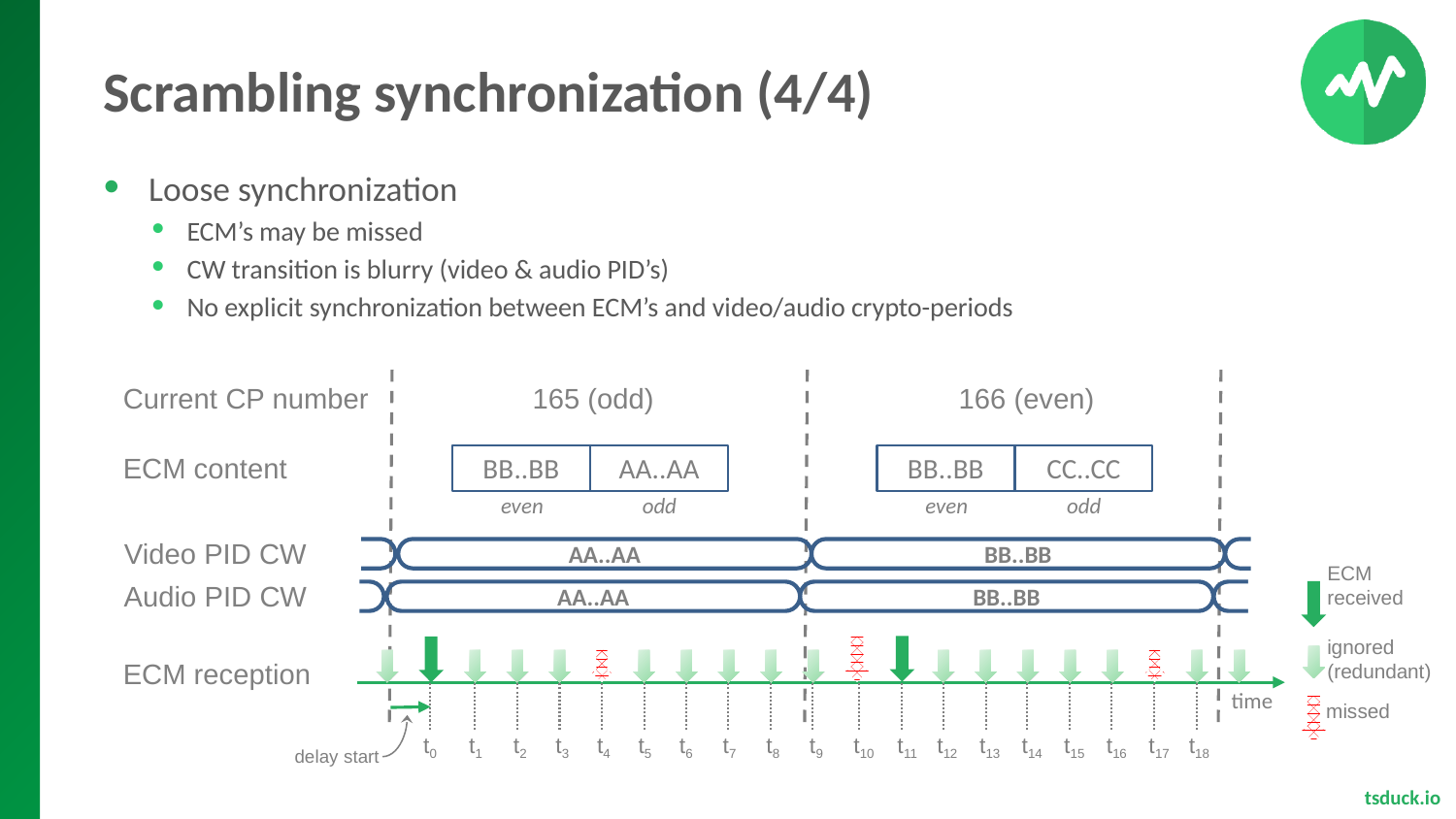

# Scrambling synchronization (4/4)
Loose synchronization
ECM’s may be missed
CW transition is blurry (video & audio PID’s)
No explicit synchronization between ECM’s and video/audio crypto-periods
Current CP number
165 (odd)
166 (even)
ECM content
BB..BB
AA..AA
BB..BB
CC..CC
even
odd
even
odd
Video PID CW

AA..AA
BB..BB

ECM
received
Audio PID CW

AA..AA
BB..BB
ignored
(redundant)

ECM reception

time
missed

t0
t1
t2
t3
t4
t5
t6
t7
t8
t9
t10
t11
t12
t13
t14
t15
t16
t17
t18
delay start